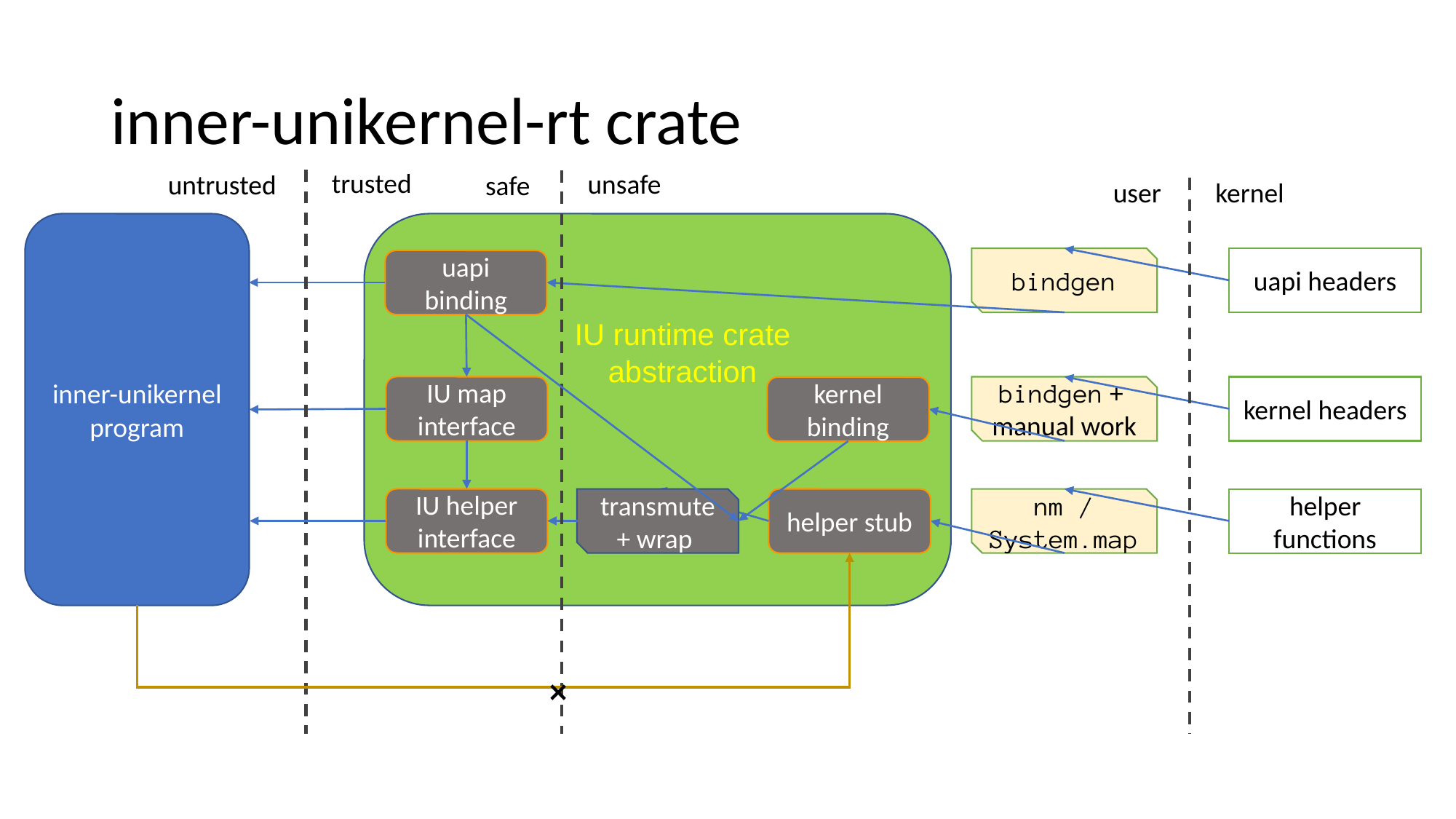

# inner-unikernel-rt crate
trusted
unsafe
untrusted
safe
kernel
user
inner-unikernel
program

bindgen
uapi headers
uapi binding
IU runtime crate
abstraction
kernel headers
bindgen +
manual work
IU map interface
kernel binding
IU helper interface
transmute + wrap
helper stub
nm / System.map
helper functions
❌